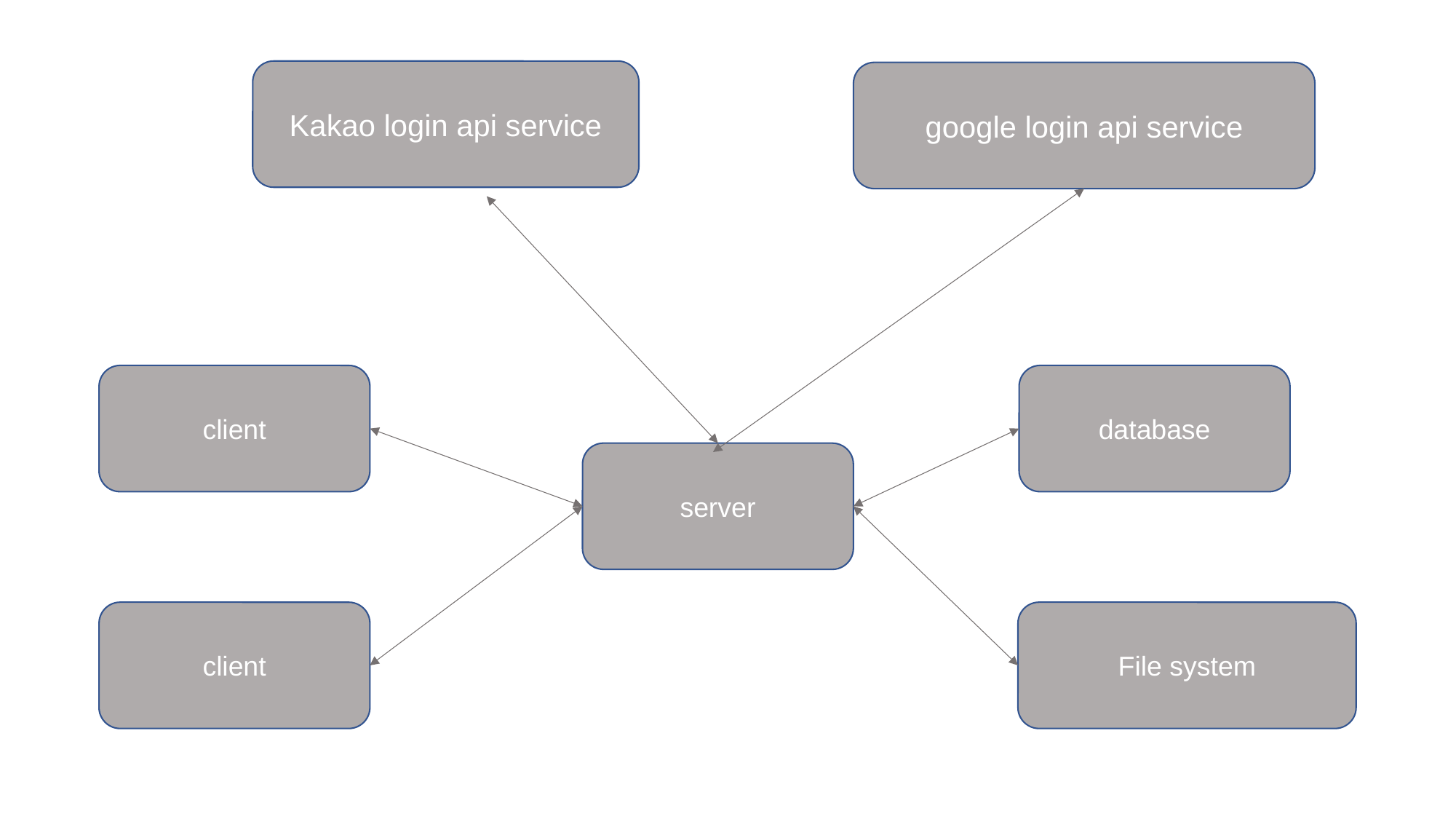

Kakao login api service
google login api service
client
database
server
client
File system